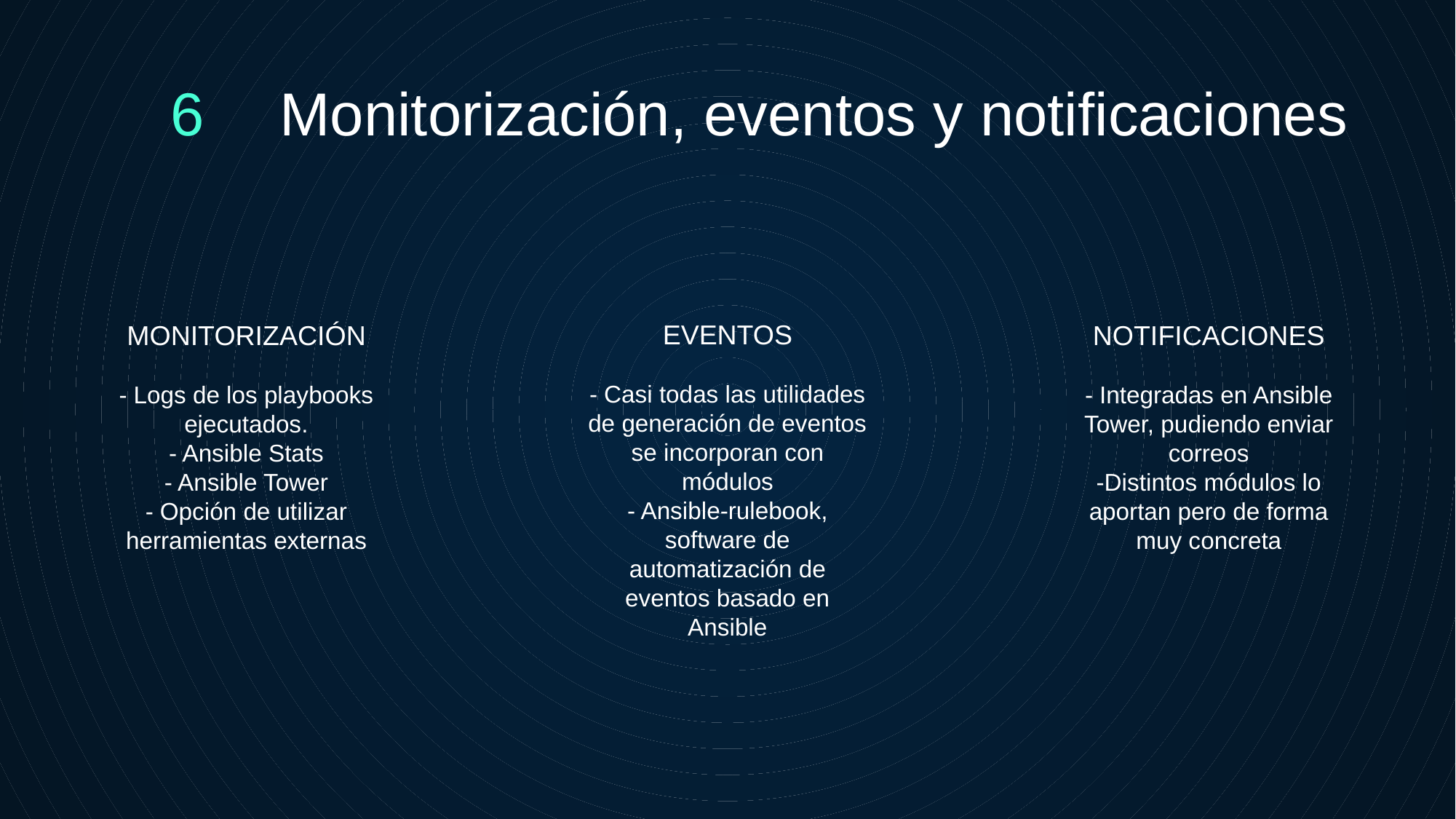

6	Monitorización, eventos y notificaciones
# MONITORIZACIÓN - Logs de los playbooks ejecutados. - Ansible Stats - Ansible Tower - Opción de utilizar herramientas externas
NOTIFICACIONES
- Integradas en Ansible Tower, pudiendo enviar correos
-Distintos módulos lo aportan pero de forma muy concreta
EVENTOS
- Casi todas las utilidades de generación de eventos se incorporan con módulos
- Ansible-rulebook, software de automatización de eventos basado en Ansible